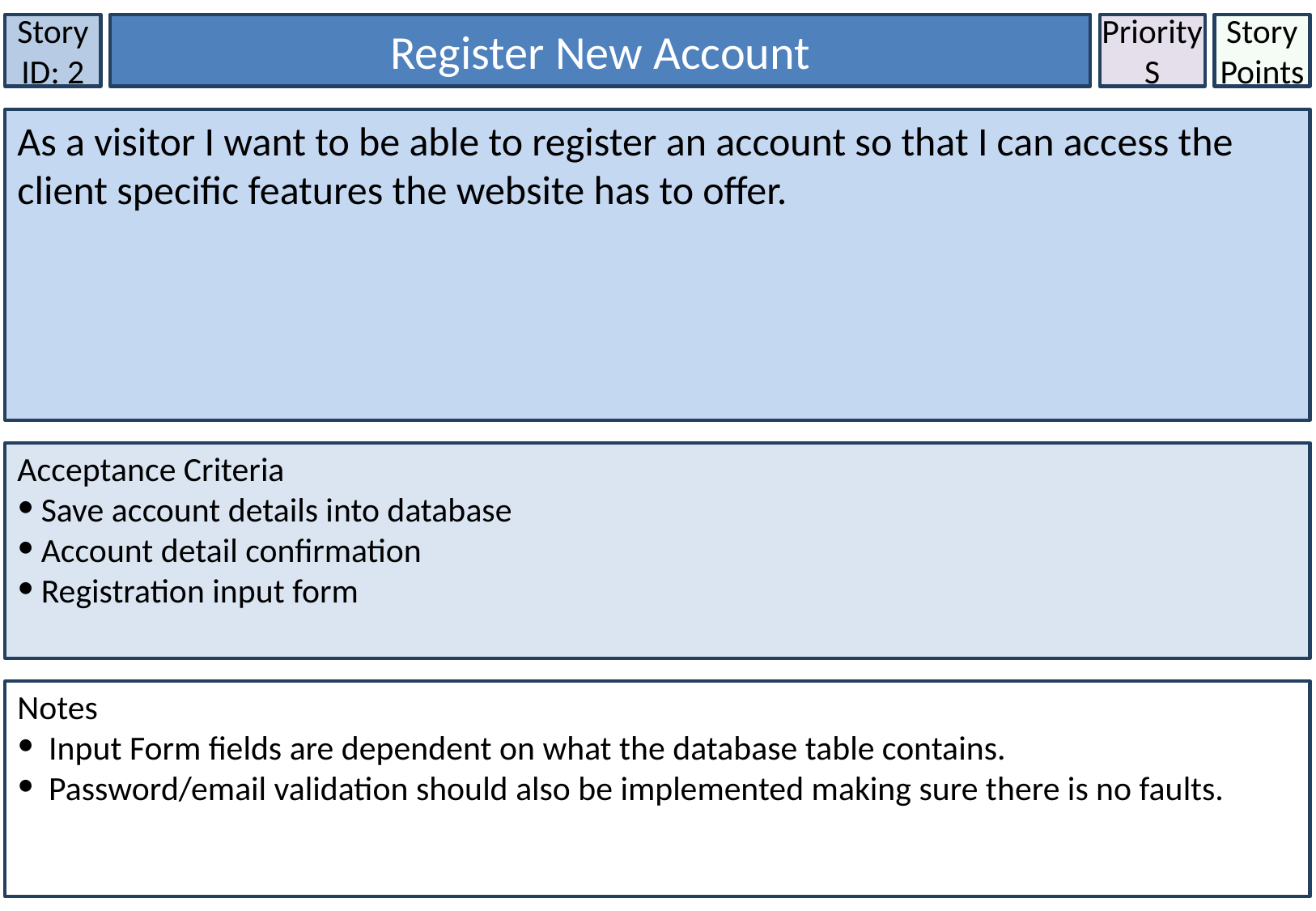

Story ID: 2
Register New Account
Priority S
Story Points
As a visitor I want to be able to register an account so that I can access the client specific features the website has to offer.
Acceptance Criteria
Save account details into database
Account detail confirmation
Registration input form
Notes
 Input Form fields are dependent on what the database table contains.
 Password/email validation should also be implemented making sure there is no faults.